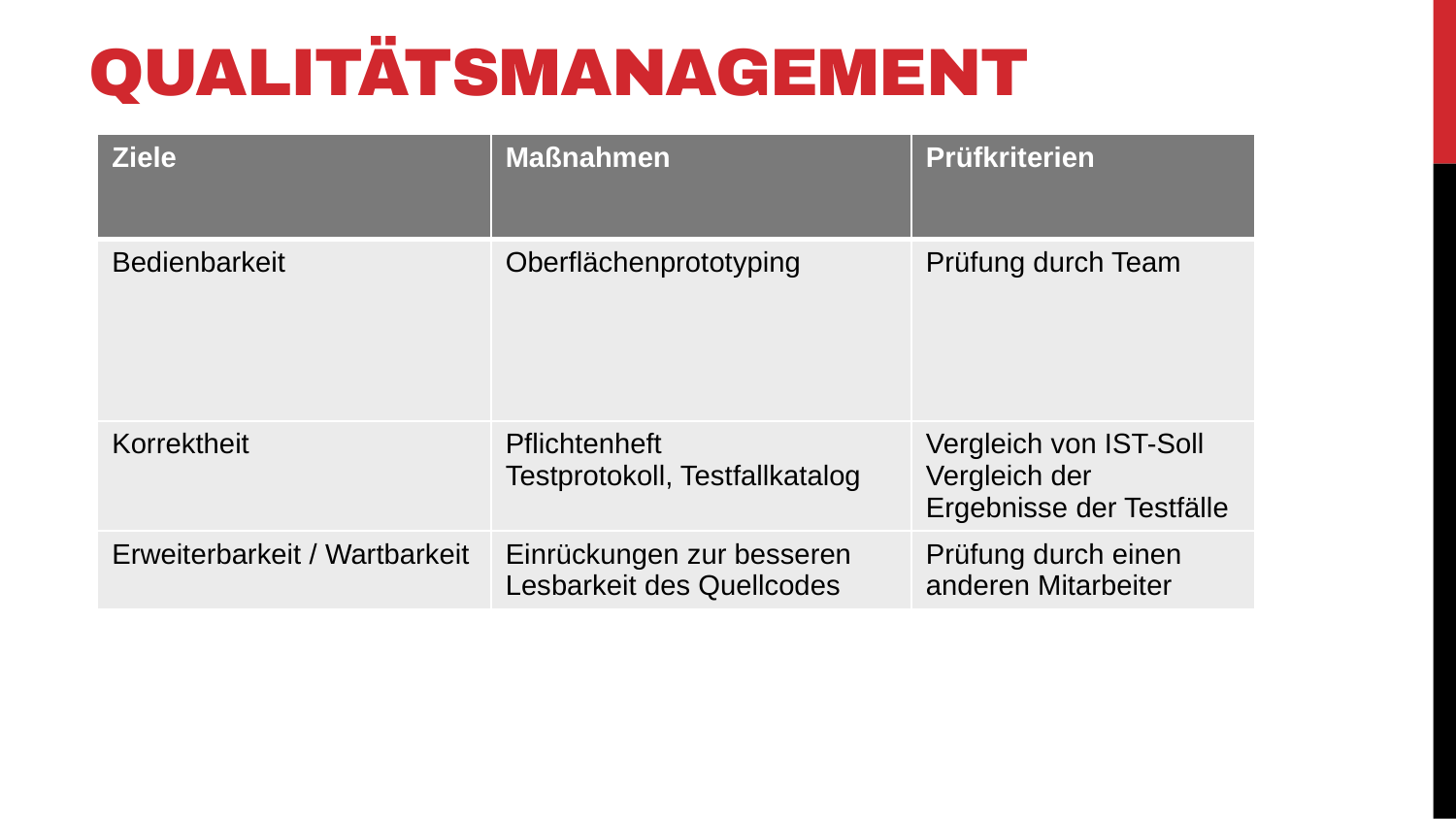

# Qualitätsmanagement
| Ziele | Maßnahmen | Prüfkriterien |
| --- | --- | --- |
| Bedienbarkeit | Oberflächenprototyping | Prüfung durch Team |
| Korrektheit | Pflichtenheft Testprotokoll, Testfallkatalog | Vergleich von IST-Soll Vergleich der Ergebnisse der Testfälle |
| Erweiterbarkeit / Wartbarkeit | Einrückungen zur besseren Lesbarkeit des Quellcodes | Prüfung durch einen anderen Mitarbeiter |